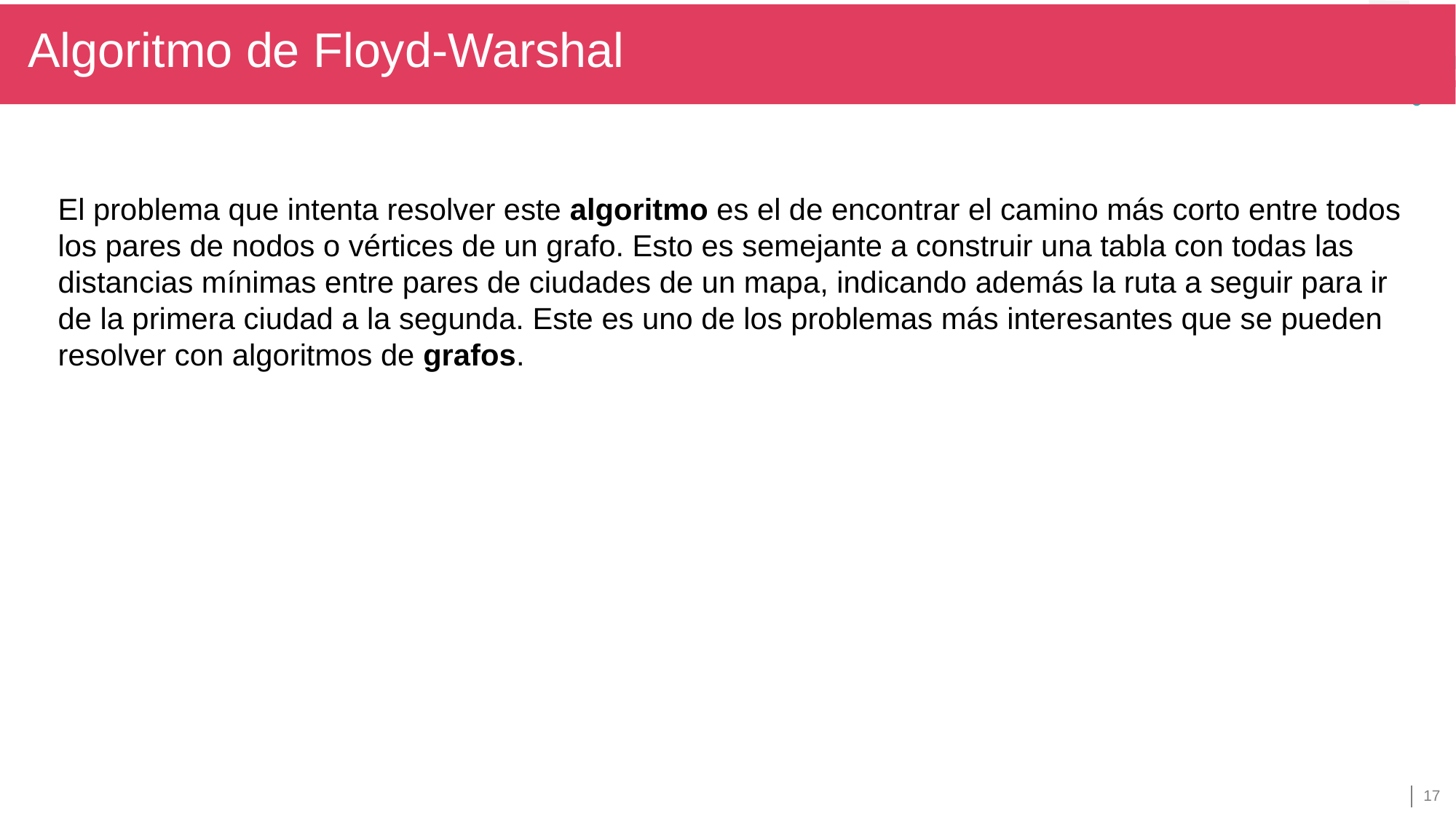

Algoritmo de Floyd-Warshal
TÍTULO SECCIÓN
TÍTULO
El problema que intenta resolver este algoritmo es el de encontrar el camino más corto entre todos los pares de nodos o vértices de un grafo. Esto es semejante a construir una tabla con todas las distancias mínimas entre pares de ciudades de un mapa, indicando además la ruta a seguir para ir de la primera ciudad a la segunda. Este es uno de los problemas más interesantes que se pueden resolver con algoritmos de grafos.